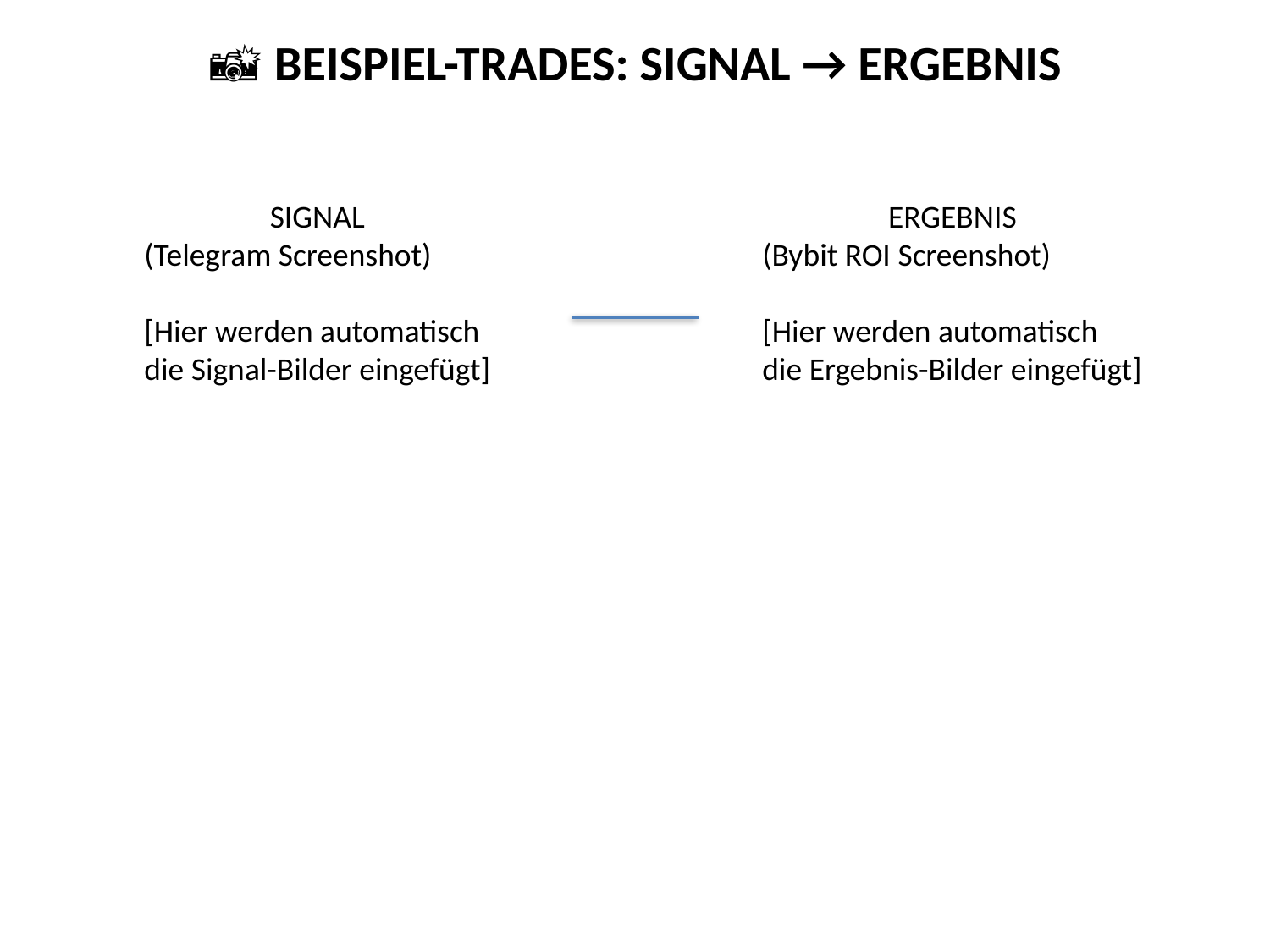

📸 BEISPIEL-TRADES: SIGNAL → ERGEBNIS
#
SIGNAL
(Telegram Screenshot)

[Hier werden automatisch
die Signal-Bilder eingefügt]
ERGEBNIS
(Bybit ROI Screenshot)

[Hier werden automatisch
die Ergebnis-Bilder eingefügt]